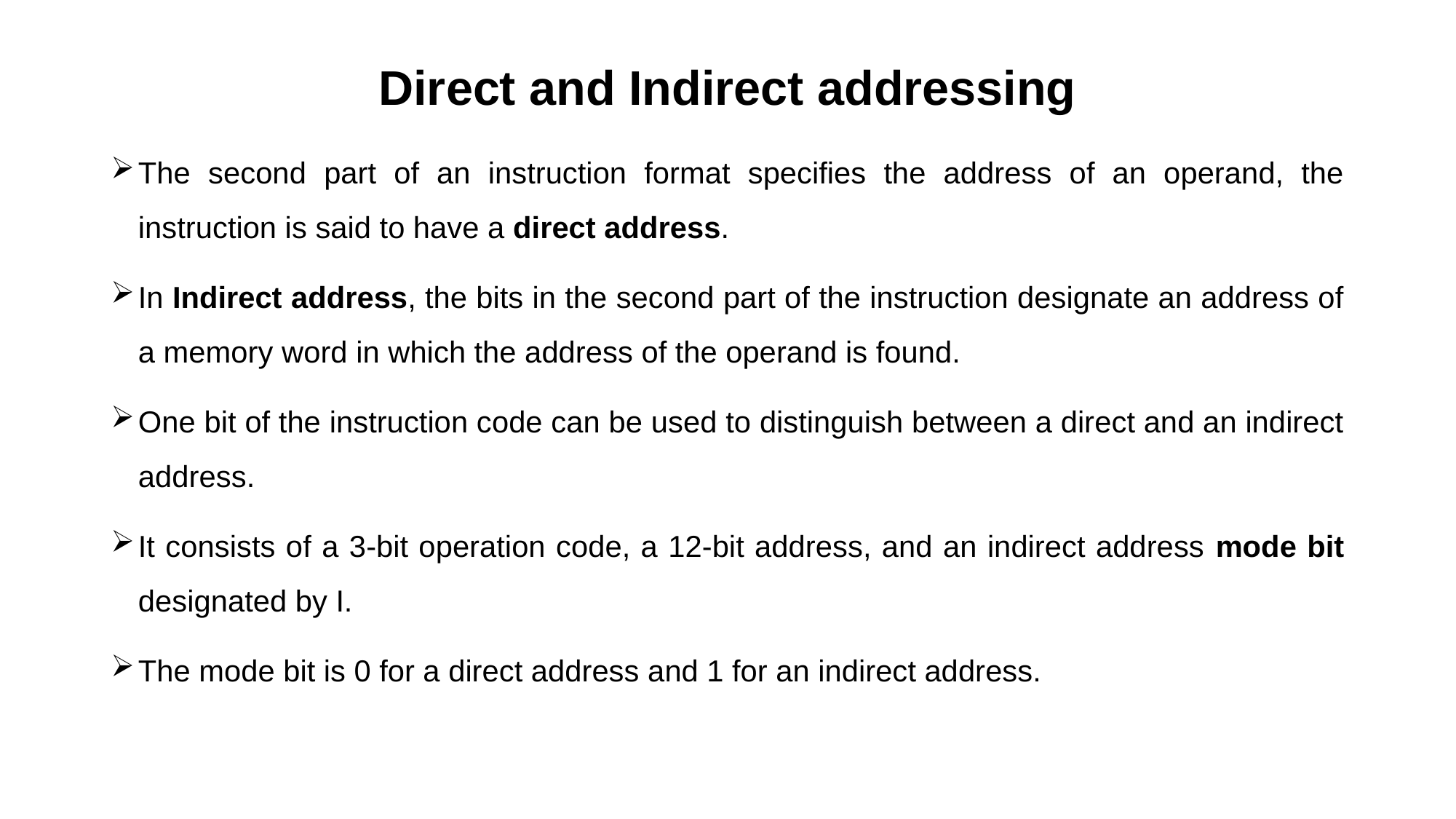

# Direct and Indirect addressing
The second part of an instruction format specifies the address of an operand, the instruction is said to have a direct address.
In Indirect address, the bits in the second part of the instruction designate an address of a memory word in which the address of the operand is found.
One bit of the instruction code can be used to distinguish between a direct and an indirect address.
It consists of a 3-bit operation code, a 12-bit address, and an indirect address mode bit designated by I.
The mode bit is 0 for a direct address and 1 for an indirect address.